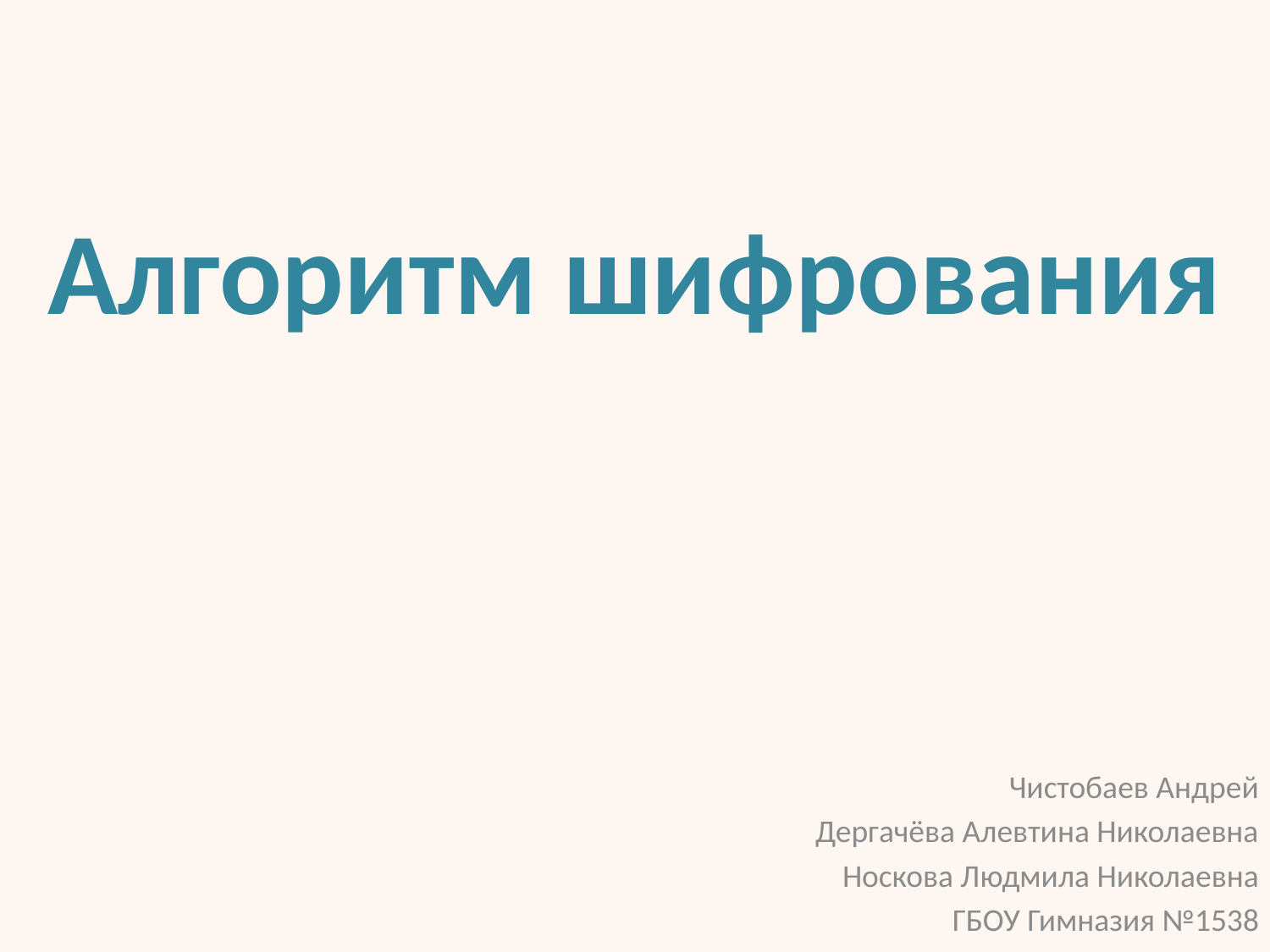

# Алгоритм шифрования
Чистобаев Андрей
Дергачёва Алевтина Николаевна
Носкова Людмила Николаевна
ГБОУ Гимназия №1538